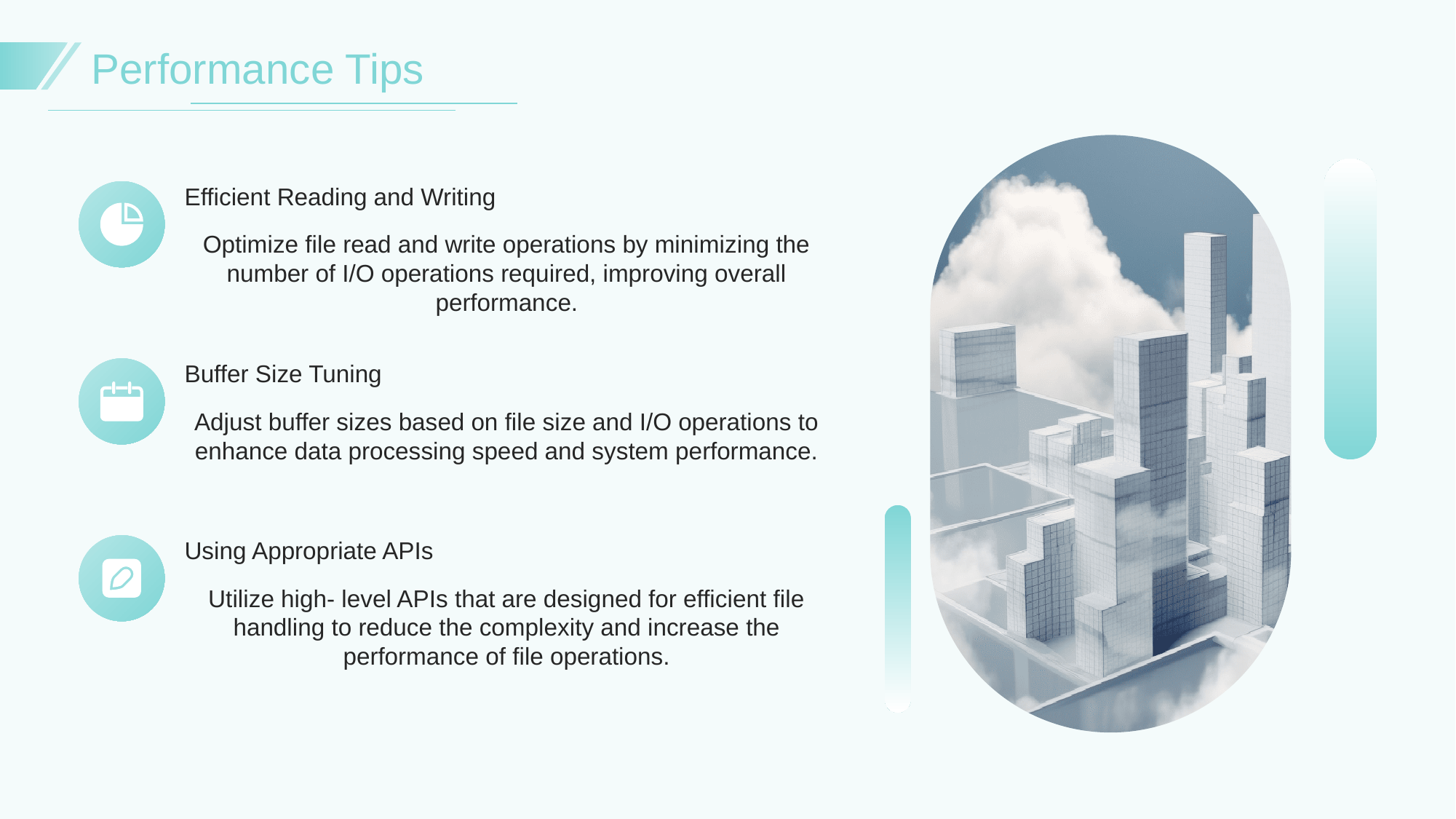

Performance Tips

Efficient Reading and Writing

Optimize file read and write operations by minimizing the number of I/O operations required, improving overall performance.
Buffer Size Tuning

Adjust buffer sizes based on file size and I/O operations to enhance data processing speed and system performance.

Using Appropriate APIs

Utilize high- level APIs that are designed for efficient file handling to reduce the complexity and increase the performance of file operations.